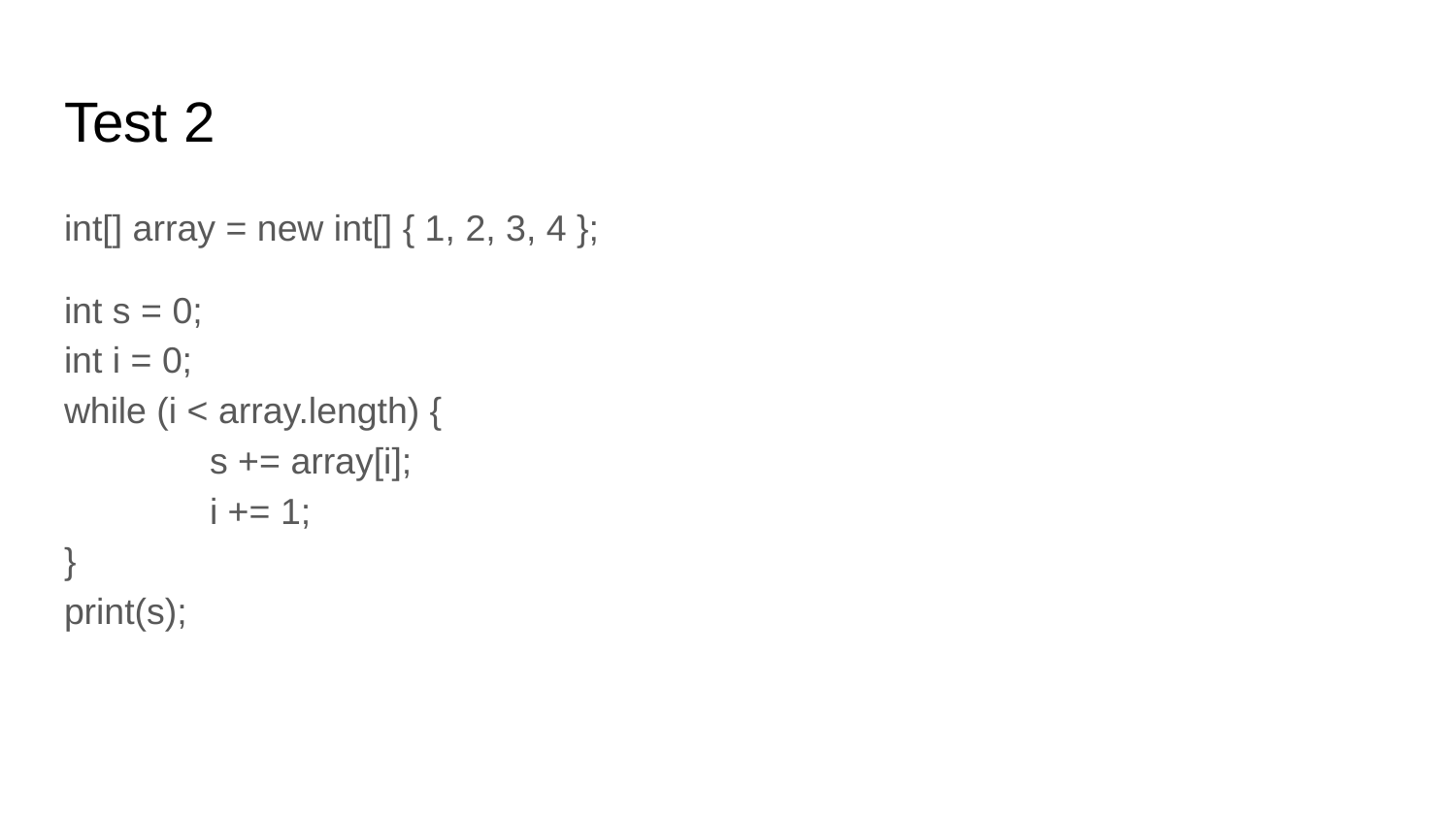

# Test 2
int[] array = new int[] { 1, 2, 3, 4 };
int s = 0;
int i = 0;
while (i < array.length) {
	s += array[i];
	i += 1;
}
print(s);